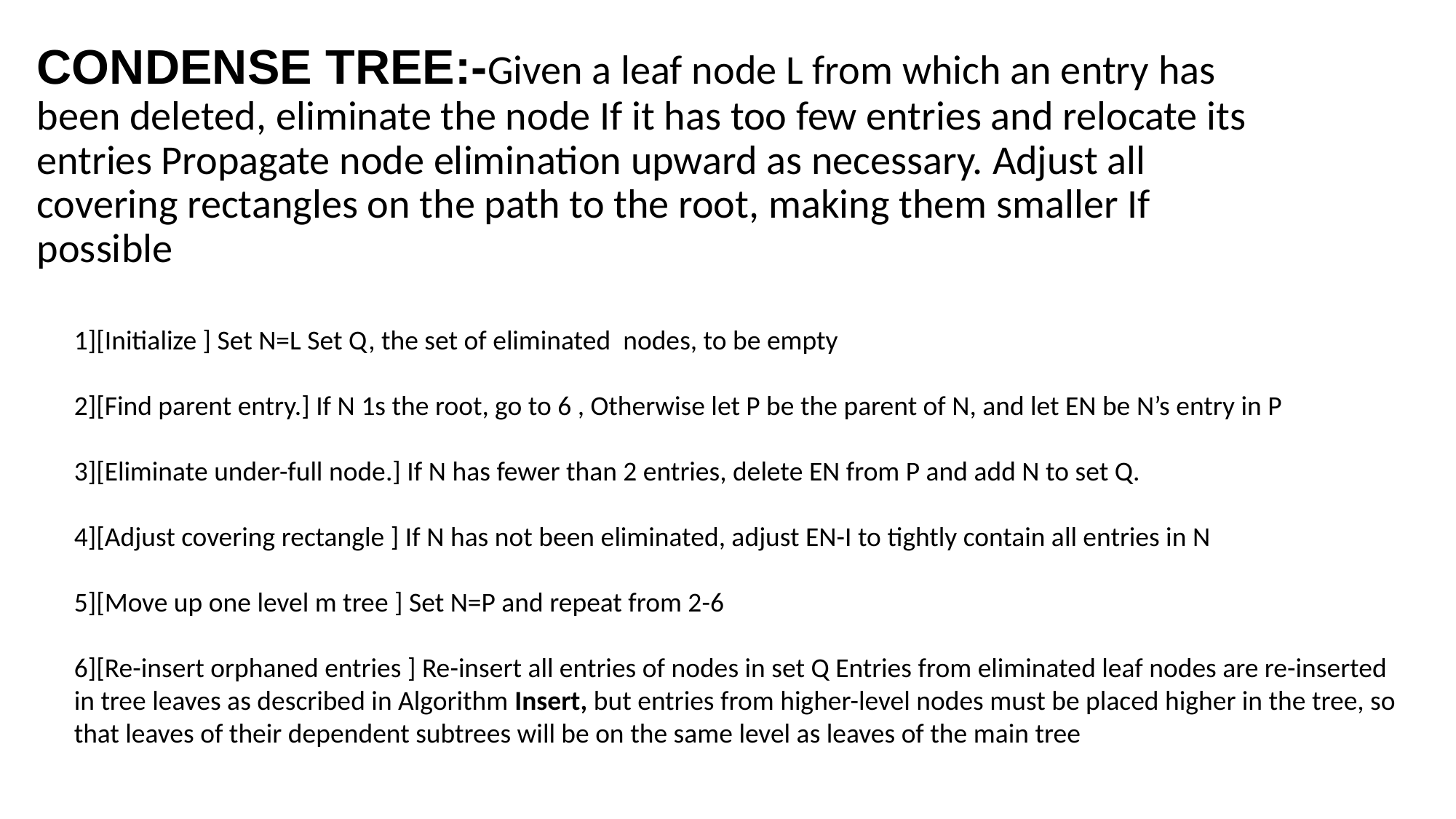

# CONDENSE TREE:-Given a leaf node L from which an entry has been deleted, eliminate the node If it has too few entries and relocate its entries Propagate node elimination upward as necessary. Adjust all covering rectangles on the path to the root, making them smaller If possible
1][Initialize ] Set N=L Set Q, the set of eliminated  nodes, to be empty

2][Find parent entry.] If N 1s the root, go to 6 , Otherwise let P be the parent of N, and let EN be N’s entry in P

3][Eliminate under-full node.] If N has fewer than 2 entries, delete EN from P and add N to set Q.

4][Adjust covering rectangle ] If N has not been eliminated, adjust EN-I to tightly contain all entries in N

5][Move up one level m tree ] Set N=P and repeat from 2-6

6][Re-insert orphaned entries ] Re-insert all entries of nodes in set Q Entries from eliminated leaf nodes are re-inserted in tree leaves as described in Algorithm Insert, but entries from higher-level nodes must be placed higher in the tree, so that leaves of their dependent subtrees will be on the same level as leaves of the main tree